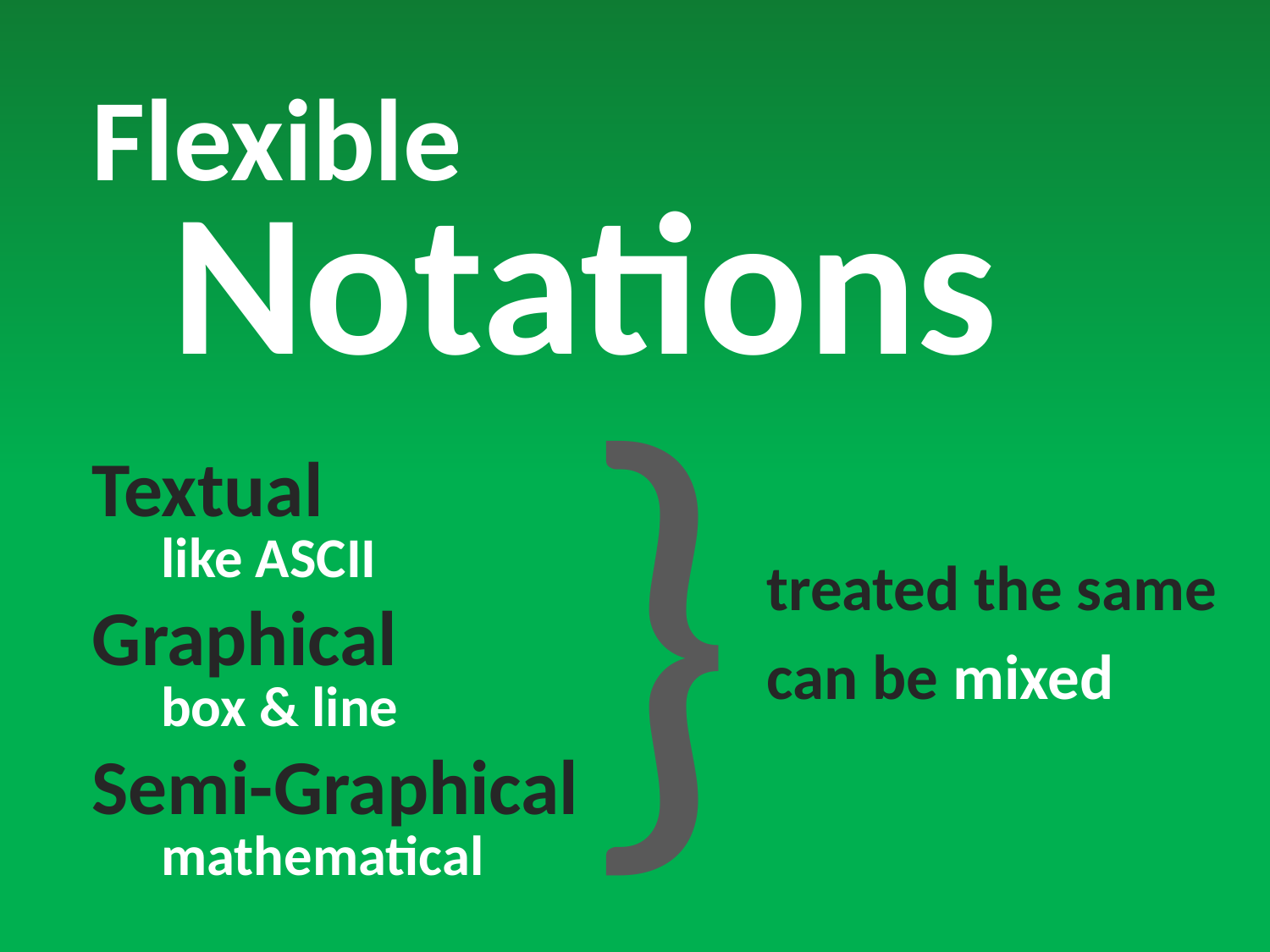

Flexible
Notations

Textual

like ASCII
treated the same
}
Graphical
can be mixed
box & line
Semi-Graphical
mathematical